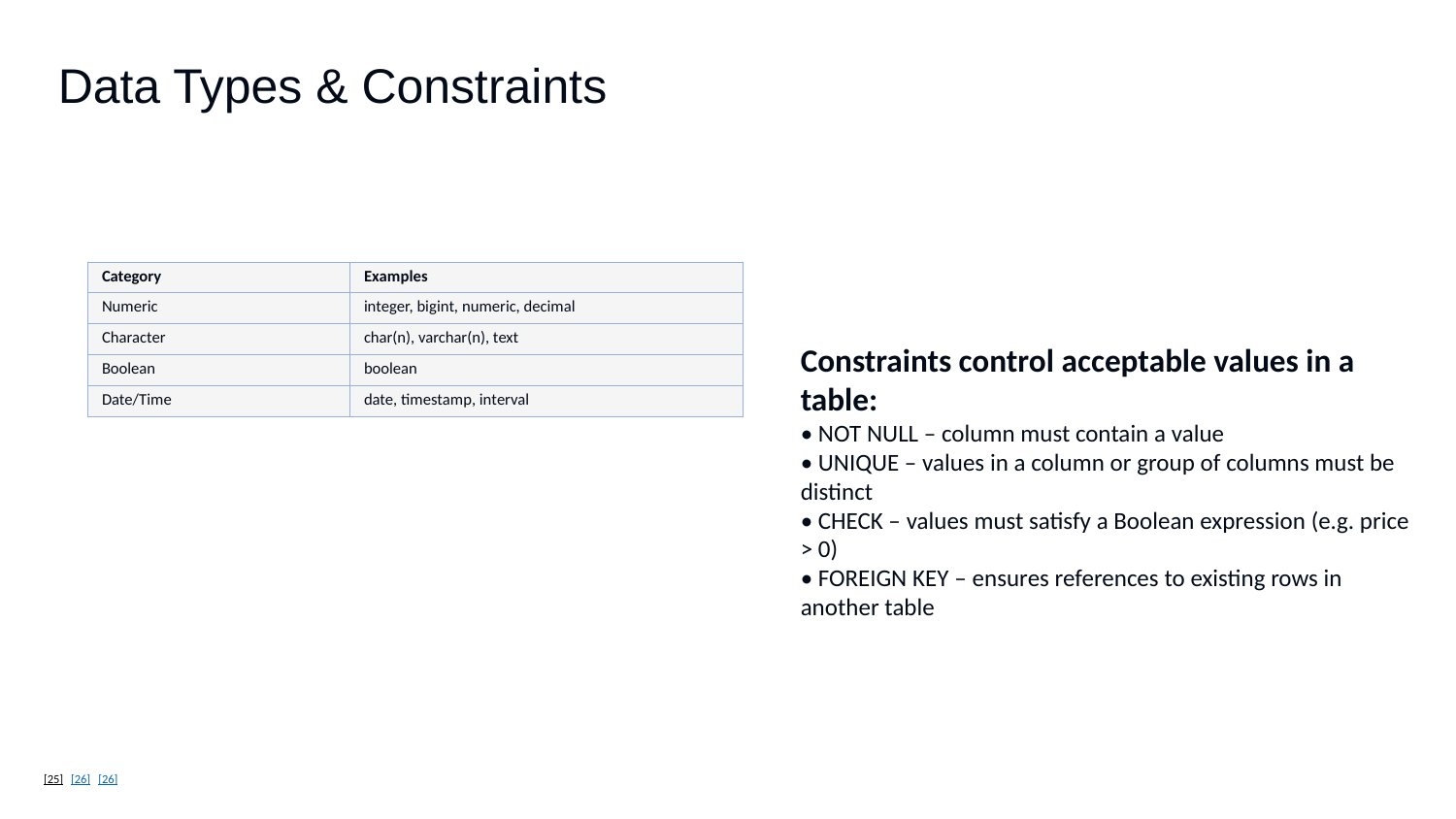

Data Types & Constraints
| Category | Examples |
| --- | --- |
| Numeric | integer, bigint, numeric, decimal |
| Character | char(n), varchar(n), text |
| Boolean | boolean |
| Date/Time | date, timestamp, interval |
Constraints control acceptable values in a table:
• NOT NULL – column must contain a value
• UNIQUE – values in a column or group of columns must be distinct
• CHECK – values must satisfy a Boolean expression (e.g. price > 0)
• FOREIGN KEY – ensures references to existing rows in another table
[25]   [26]   [26]